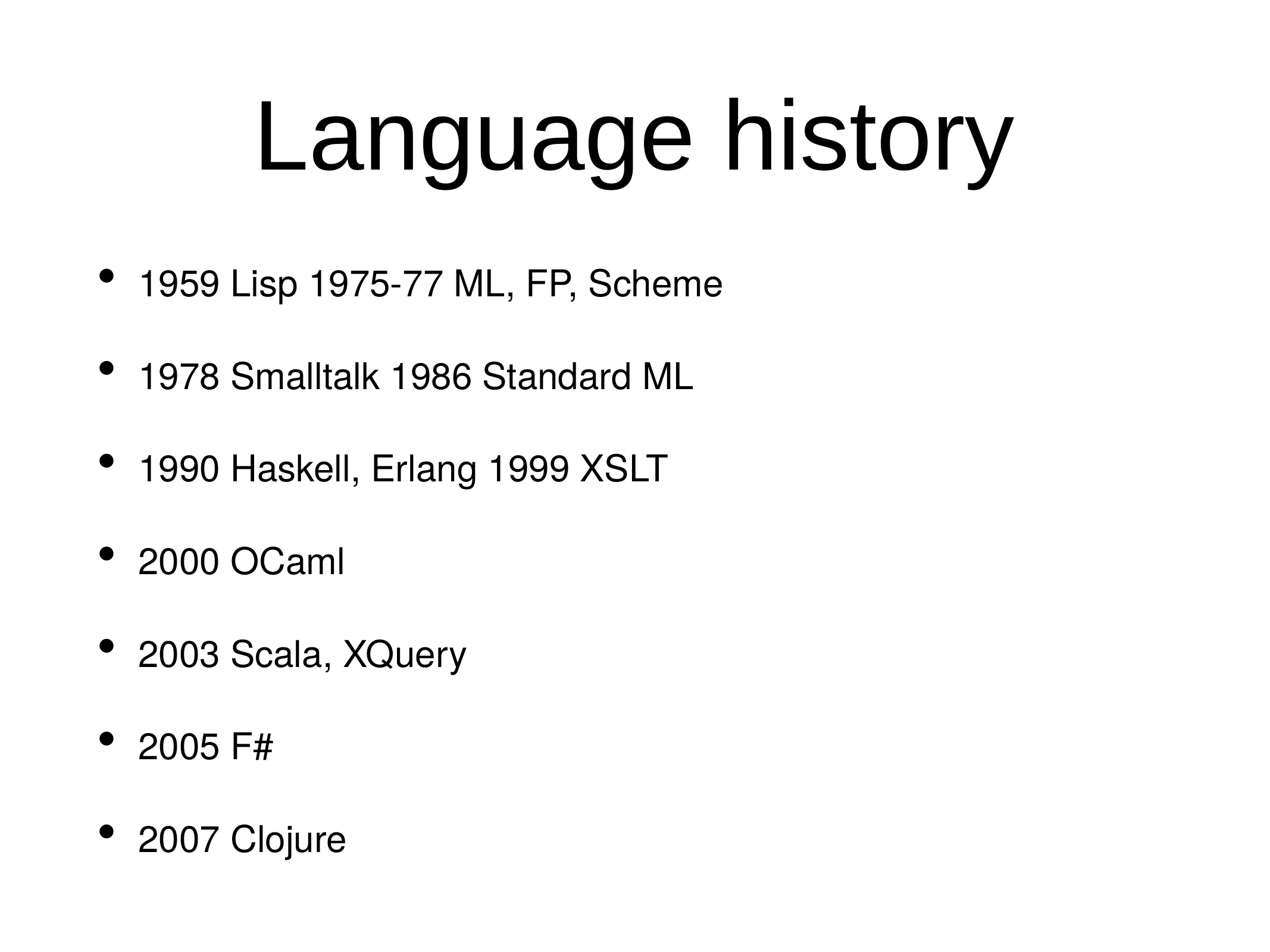

# Language history
1959 Lisp 1975-77 ML, FP, Scheme
1978 Smalltalk 1986 Standard ML
1990 Haskell, Erlang 1999 XSLT
2000 OCaml
2003 Scala, XQuery
2005 F#
2007 Clojure